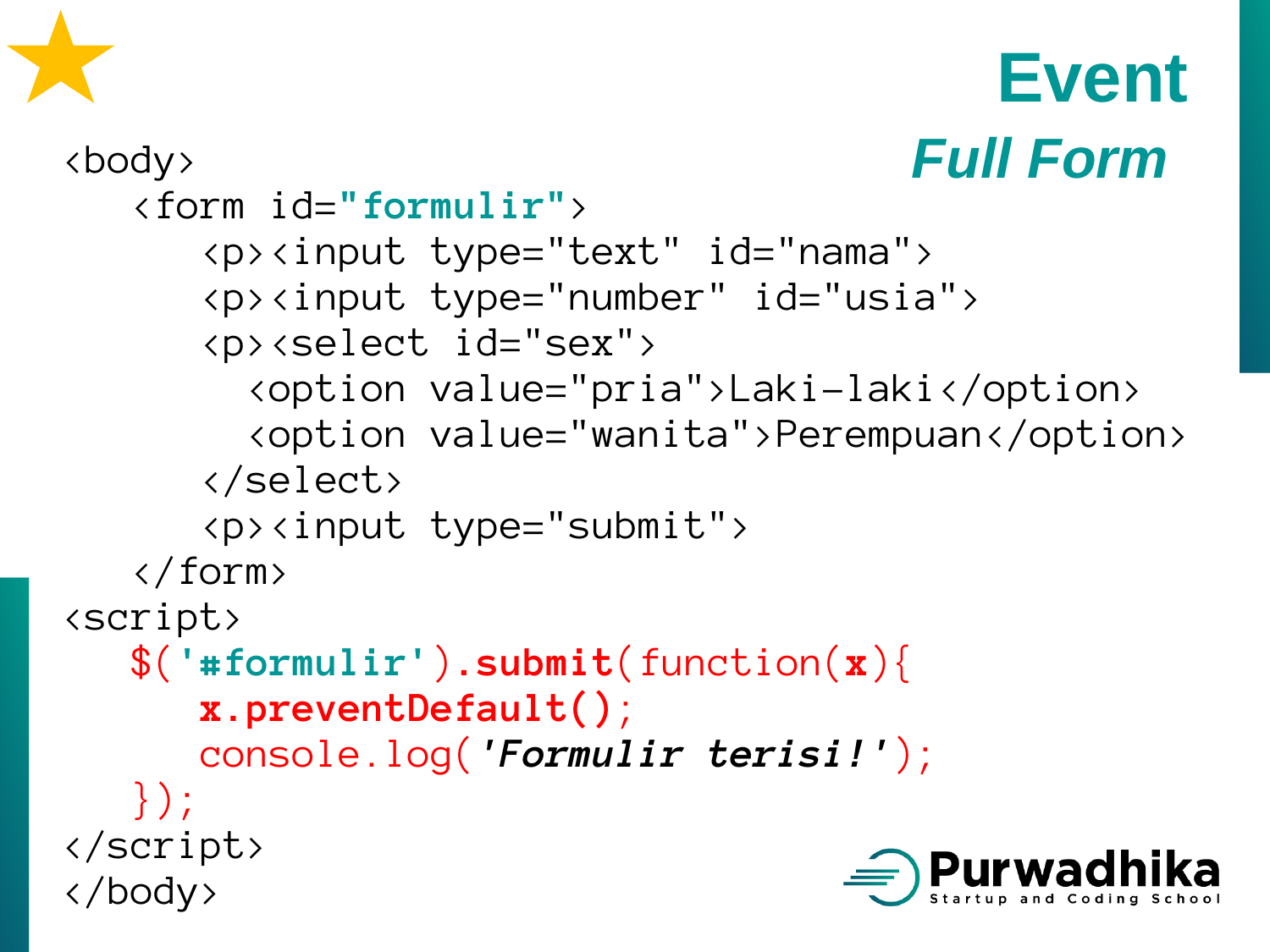

Event
Full Form

<body>
   <form id="formulir">
      <p><input type="text" id="nama">
      <p><input type="number" id="usia">
      <p><select id="sex">
        <option value="pria">Laki-laki</option>
        <option value="wanita">Perempuan</option>
      </select>
      <p><input type="submit">
   </form>
<script>
   $('#formulir').submit(function(x){
      x.preventDefault();
      console.log('Formulir terisi!');
   });
</script>
</body>